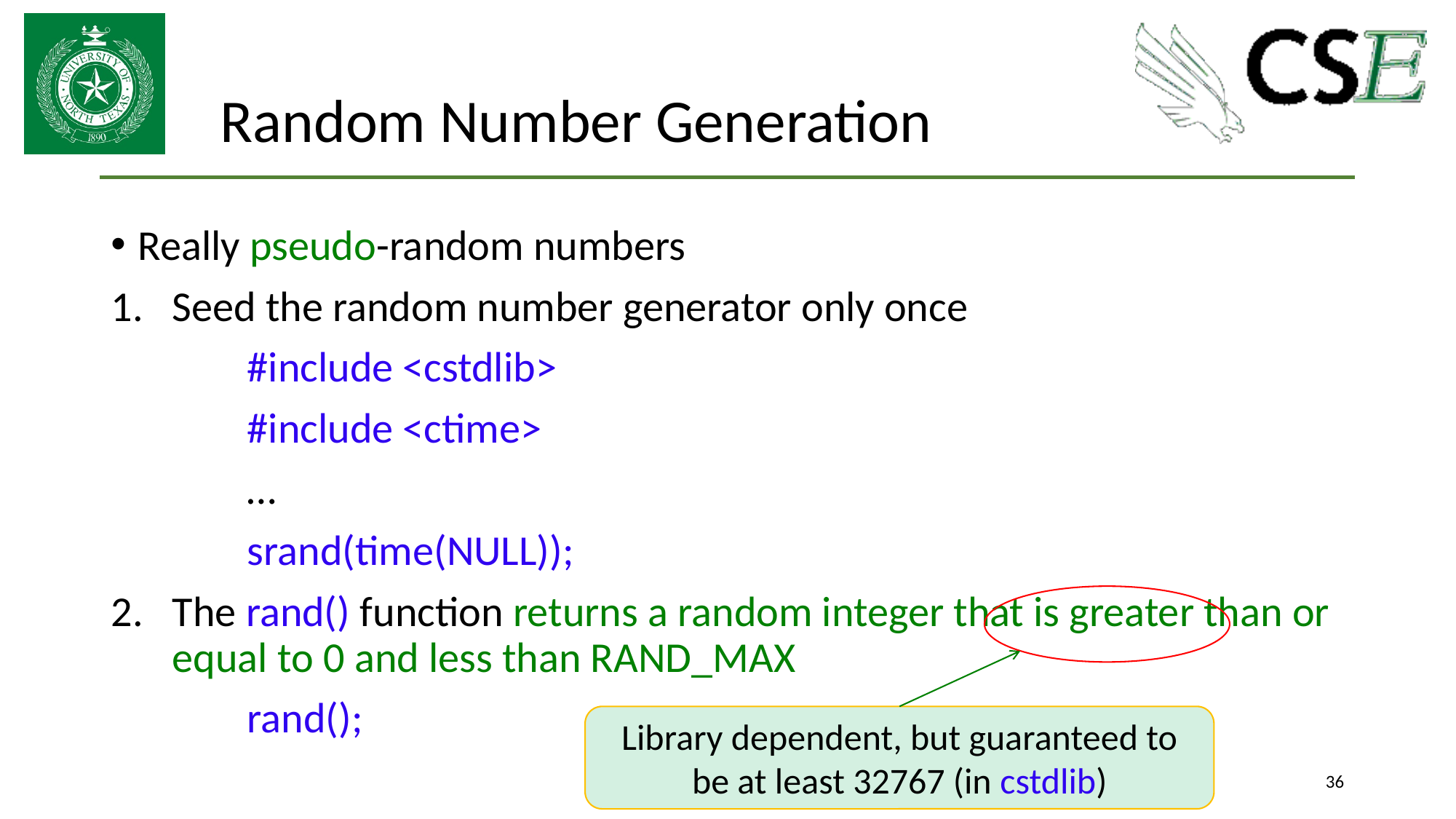

# Random Number Generation
Really pseudo-random numbers
Seed the random number generator only once
		#include <cstdlib>
		#include <ctime>
		…
		srand(time(NULL));
The rand() function returns a random integer that is greater than or equal to 0 and less than RAND_MAX
		rand();

Library dependent, but guaranteed to be at least 32767 (in cstdlib)
36